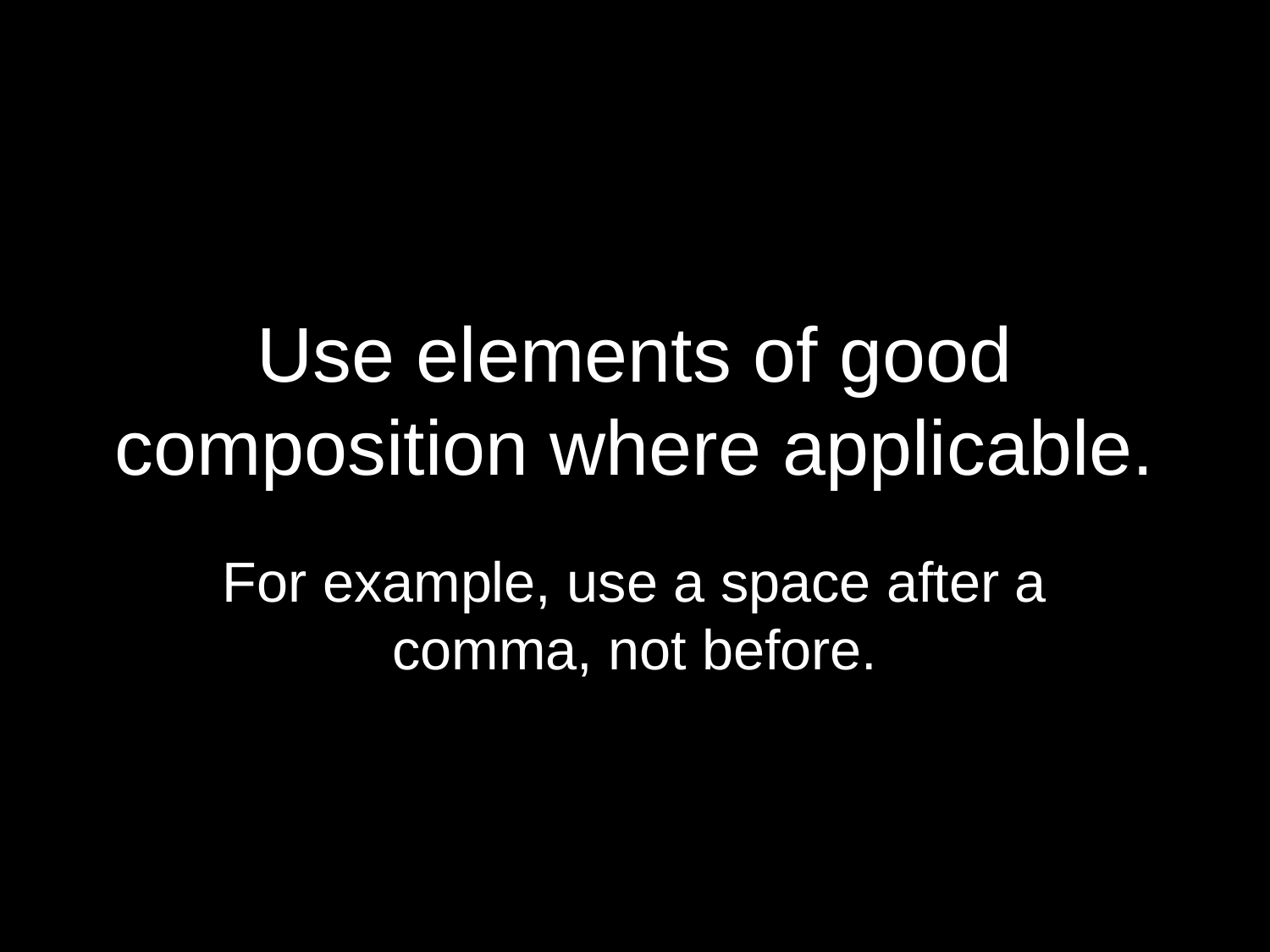

# Use elements of good composition where applicable.
For example, use a space after a comma, not before.